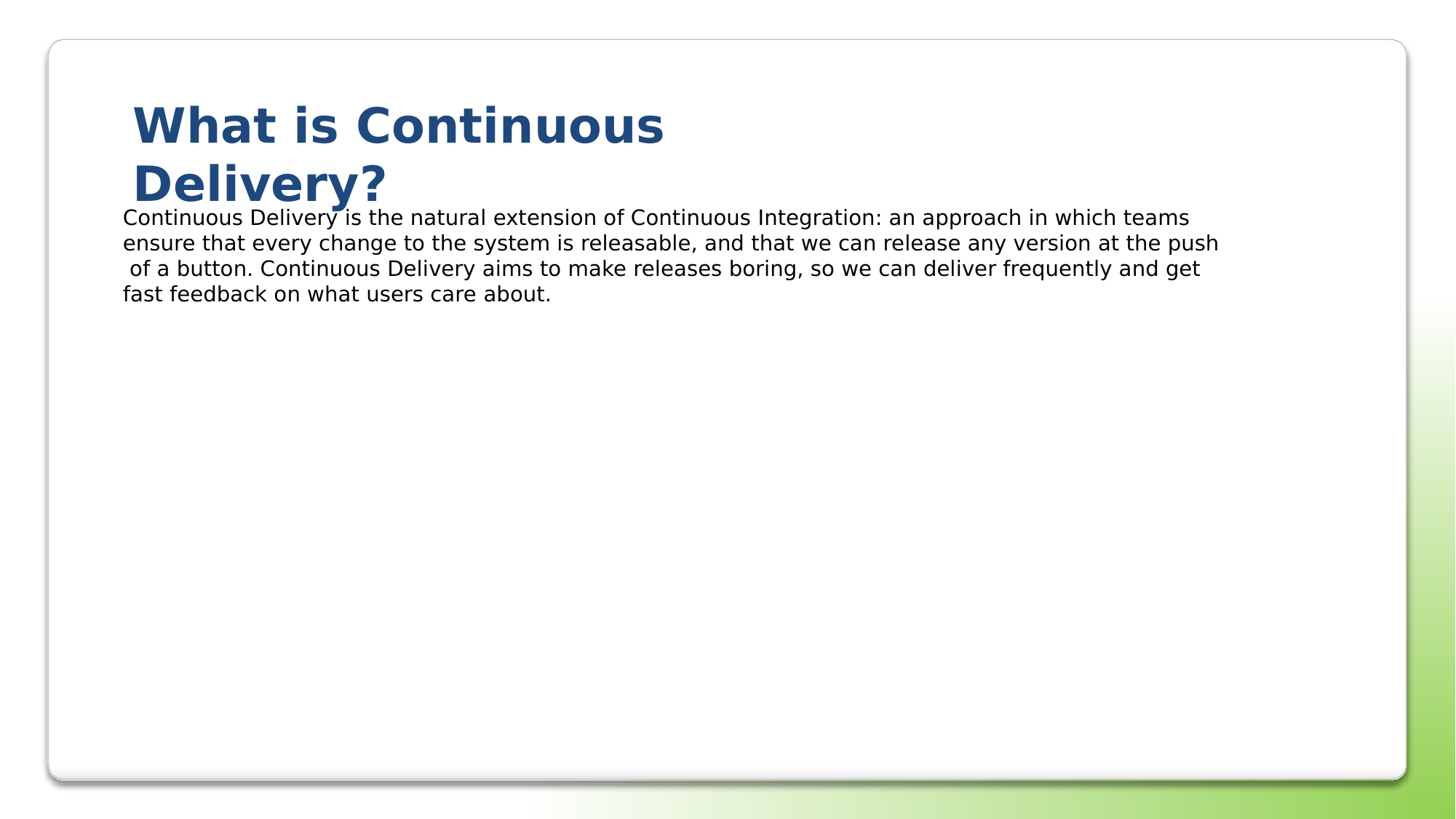

# What is Continuous Delivery?
Continuous Delivery is the natural extension of Continuous Integration: an approach in which teams  ensure that every change to the system is releasable, and that we can release any version at the push  of a button. Continuous Delivery aims to make releases boring, so we can deliver frequently and get  fast feedback on what users care about.